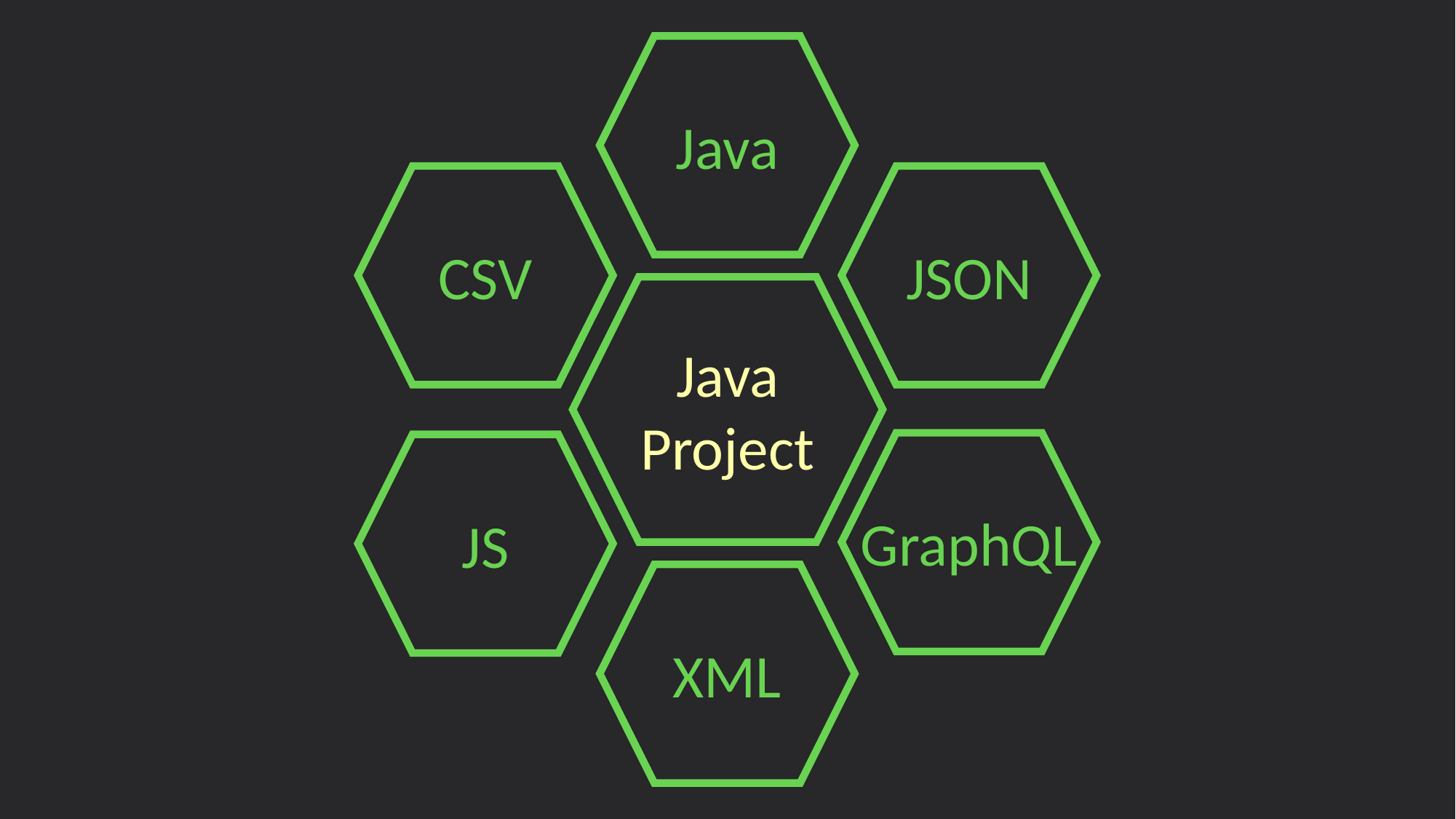

Java
CSV
JSON
Java Project
GraphQL
JS
XML